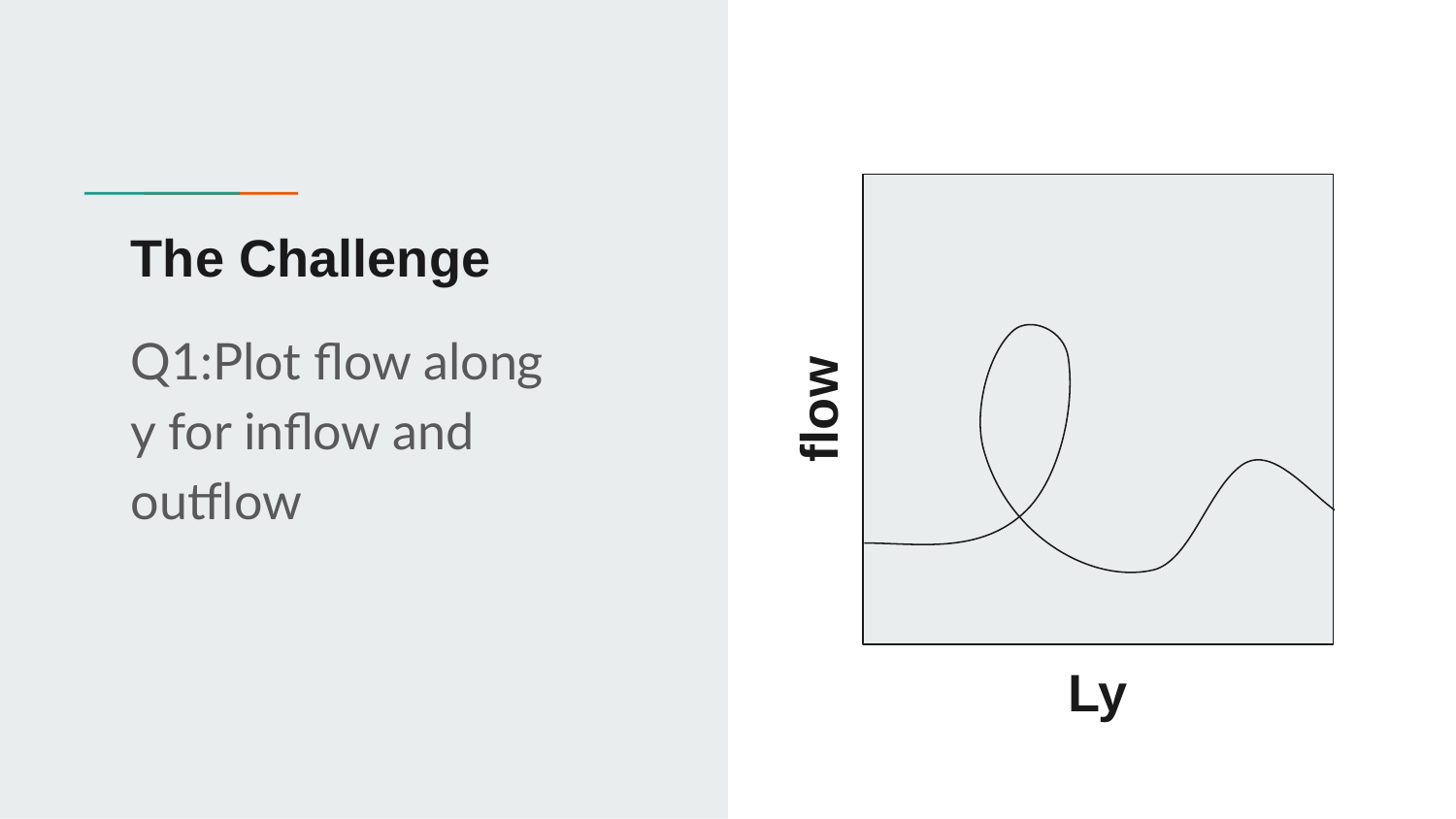

# The Challenge
Q1:Plot flow along y for inflow and outflow

flow
Ly